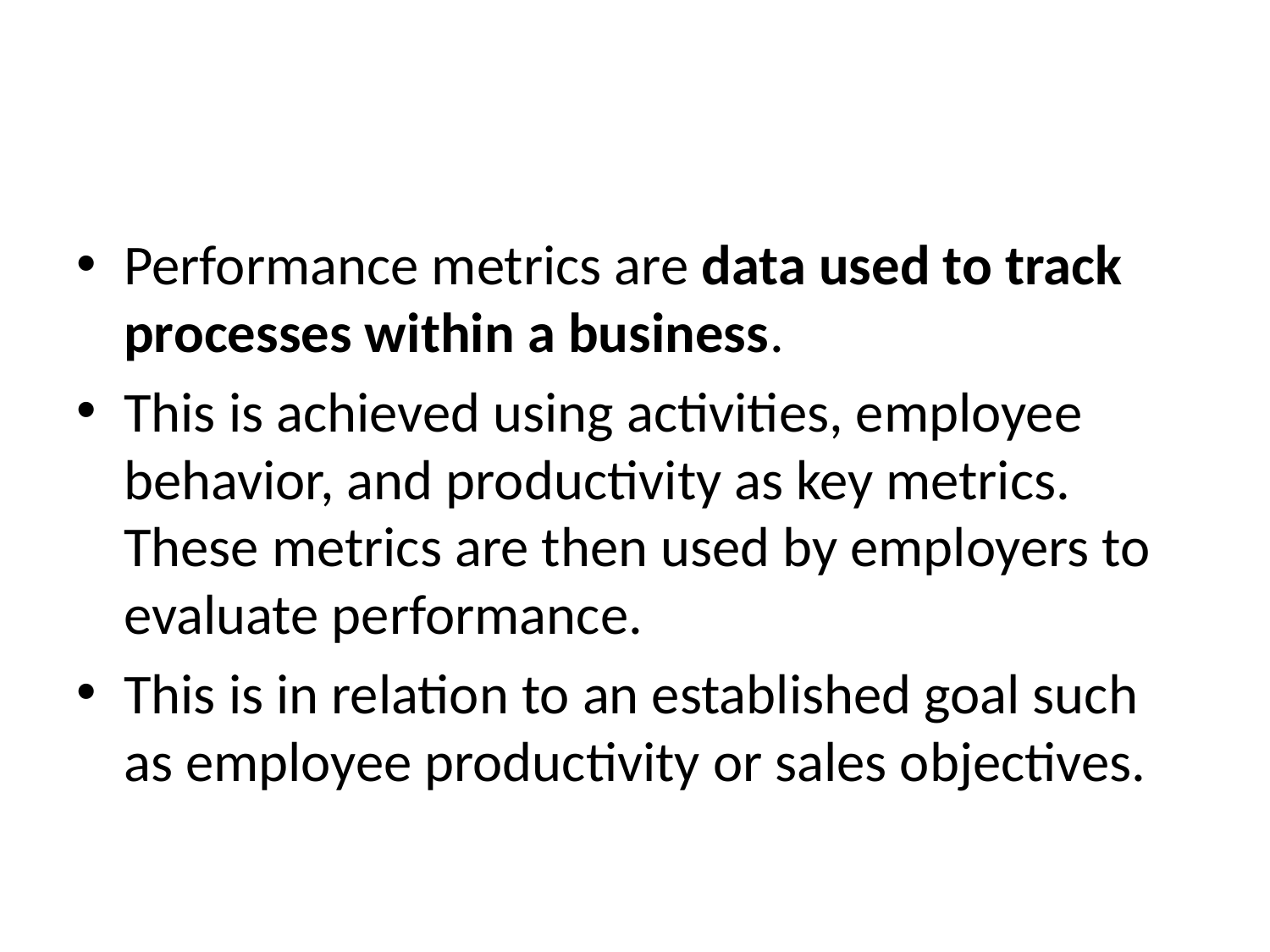

Performance metrics are data used to track processes within a business.
This is achieved using activities, employee behavior, and productivity as key metrics. These metrics are then used by employers to evaluate performance.
This is in relation to an established goal such as employee productivity or sales objectives.